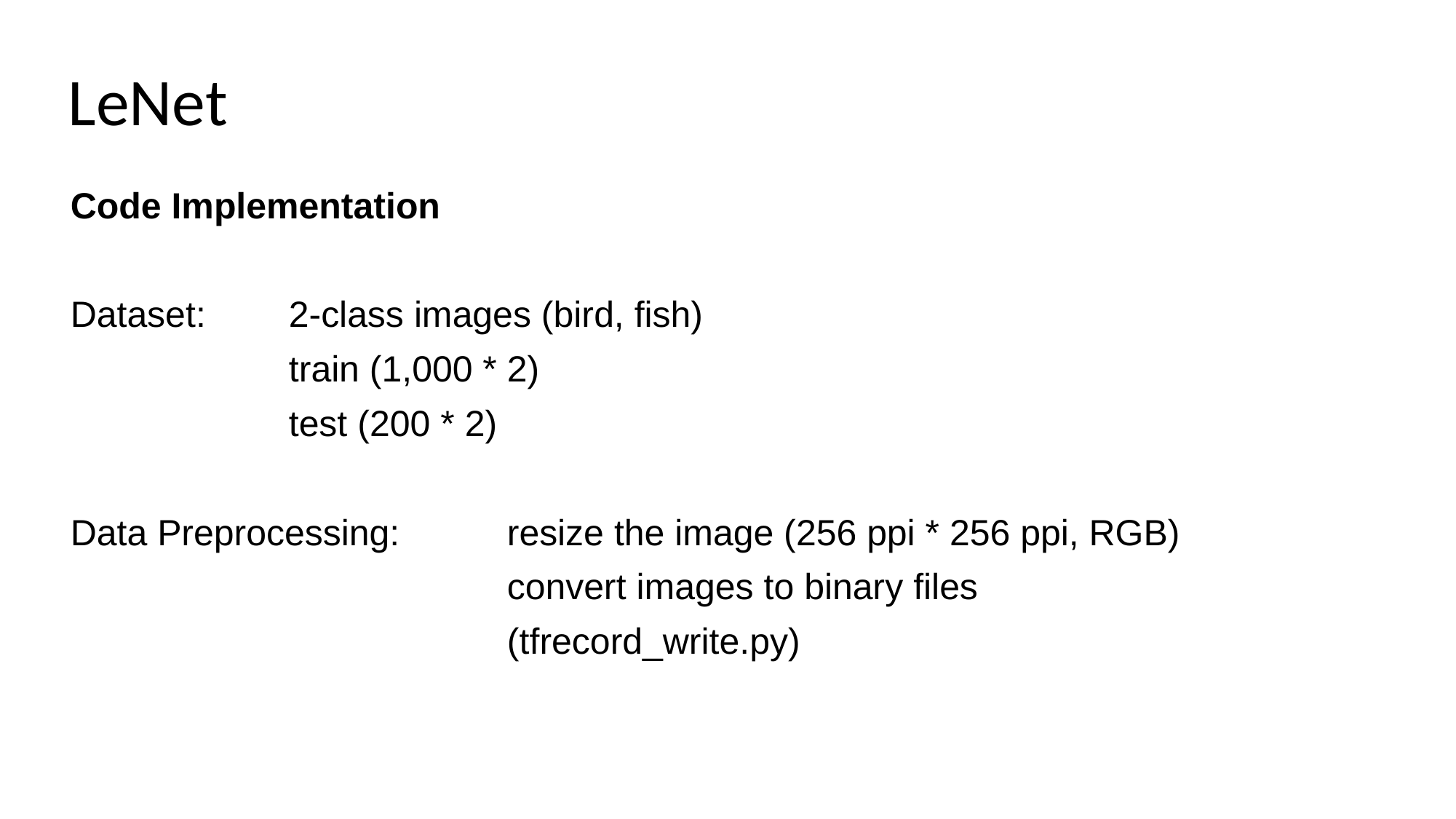

# LeNet
Code Implementation

Dataset:	2-class images (bird, fish)
		train (1,000 * 2)
		test (200 * 2)

Data Preprocessing:	resize the image (256 ppi * 256 ppi, RGB)
				convert images to binary files
				(tfrecord_write.py)